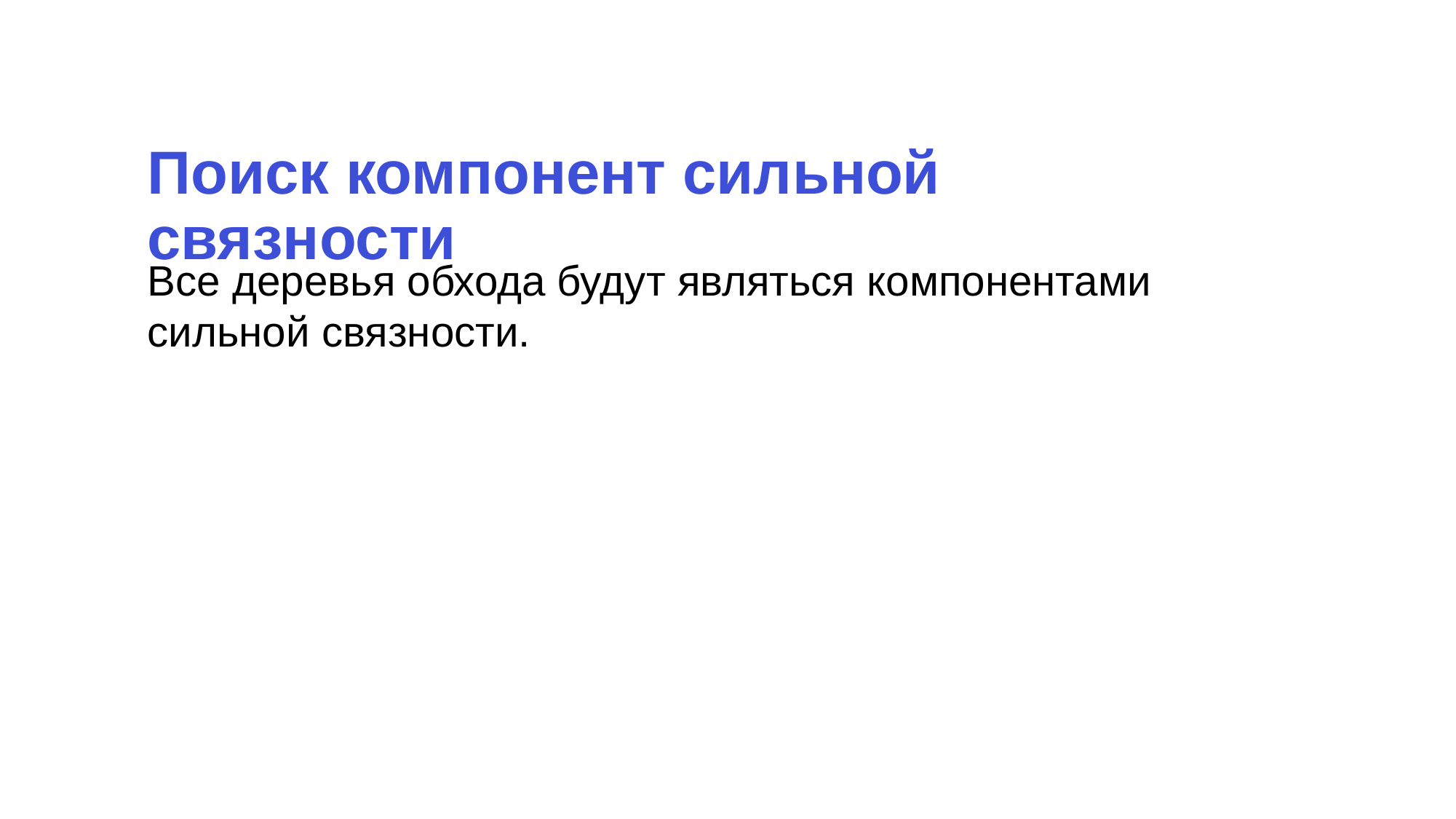

Поиск компонент сильной связности
Все деревья обхода будут являться компонентами сильной связности.